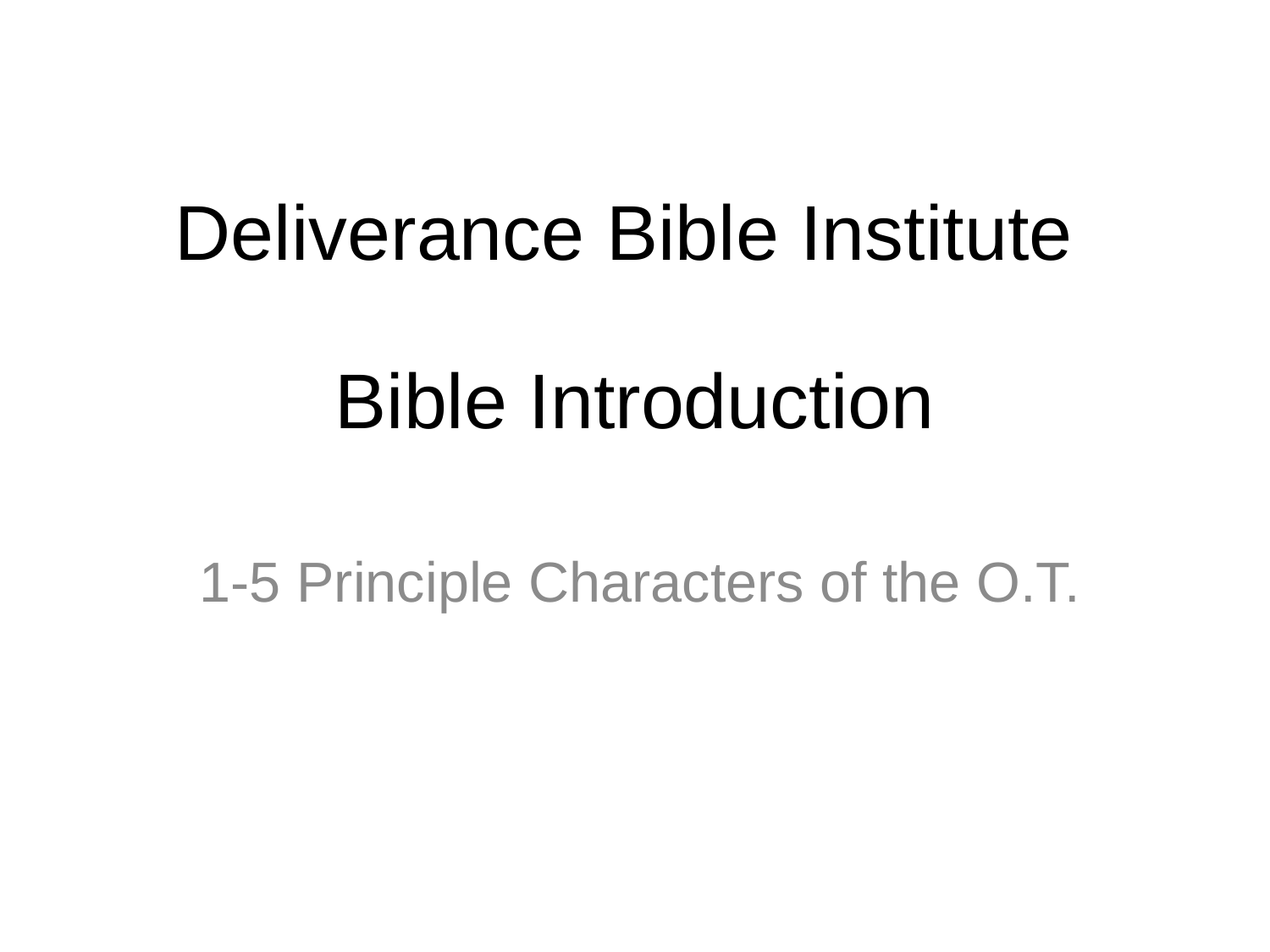

Deliverance Bible Institute
# Bible Introduction
1-5 Principle Characters of the O.T.